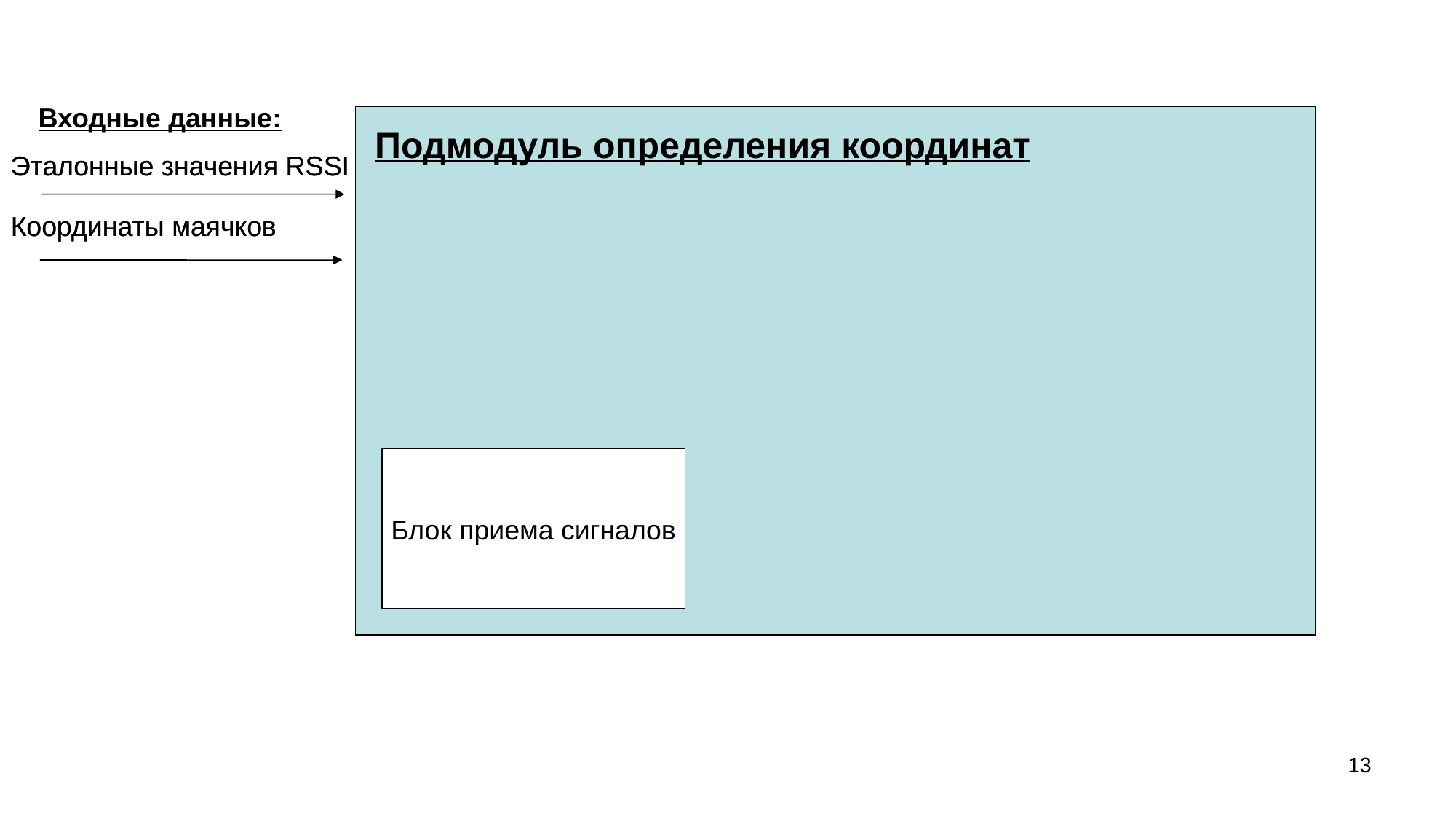

Входные данные:

Подмодуль определения координат
Эталонные значения RSSI
Эталонные значения RSSI

Координаты маячков
Координаты маячков

Блок приема сигналов
13